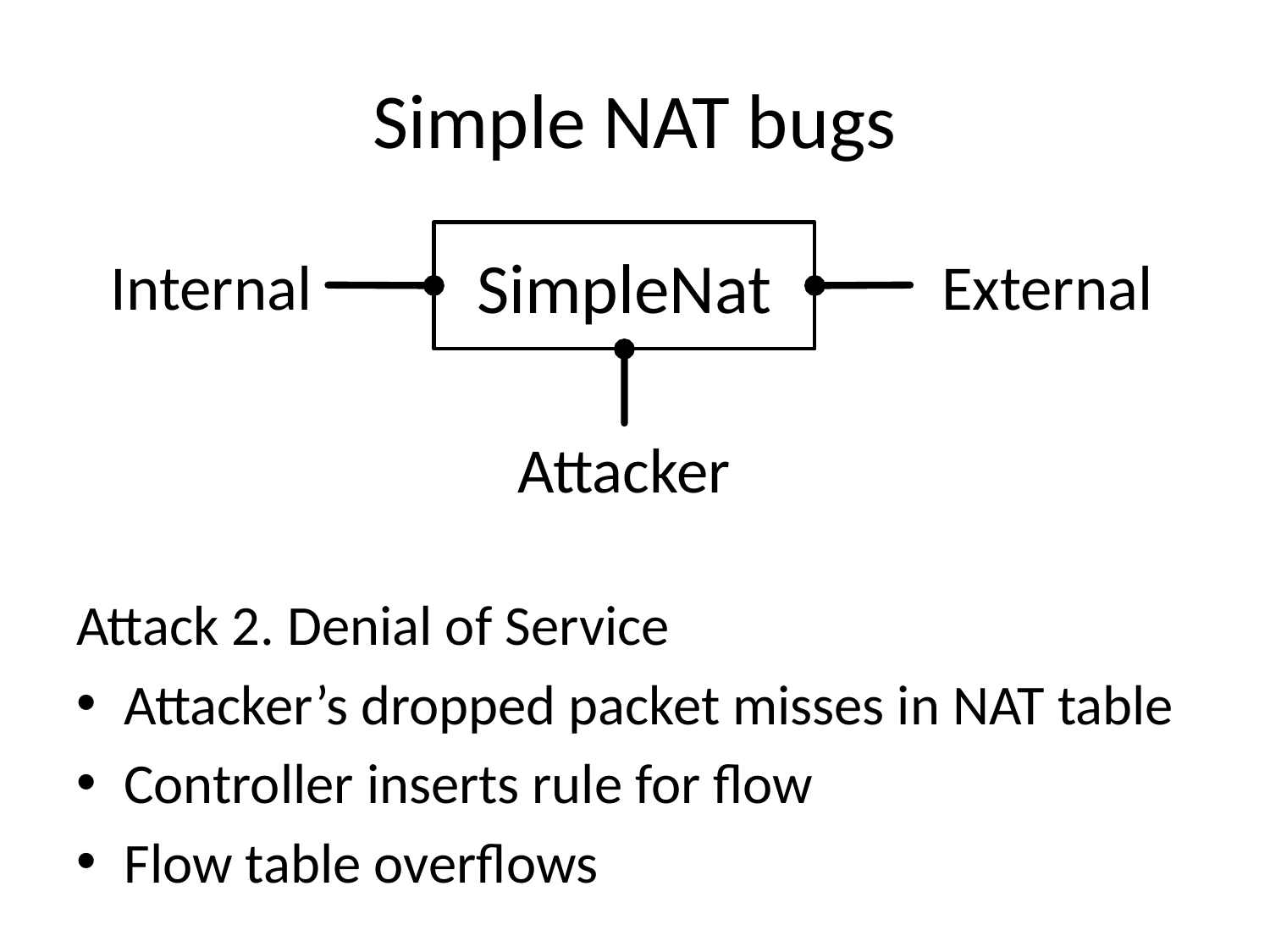

# Simple NAT bugs
SimpleNat
Internal
External
Attacker
Attack 2. Denial of Service
Attacker’s dropped packet misses in NAT table
Controller inserts rule for flow
Flow table overflows